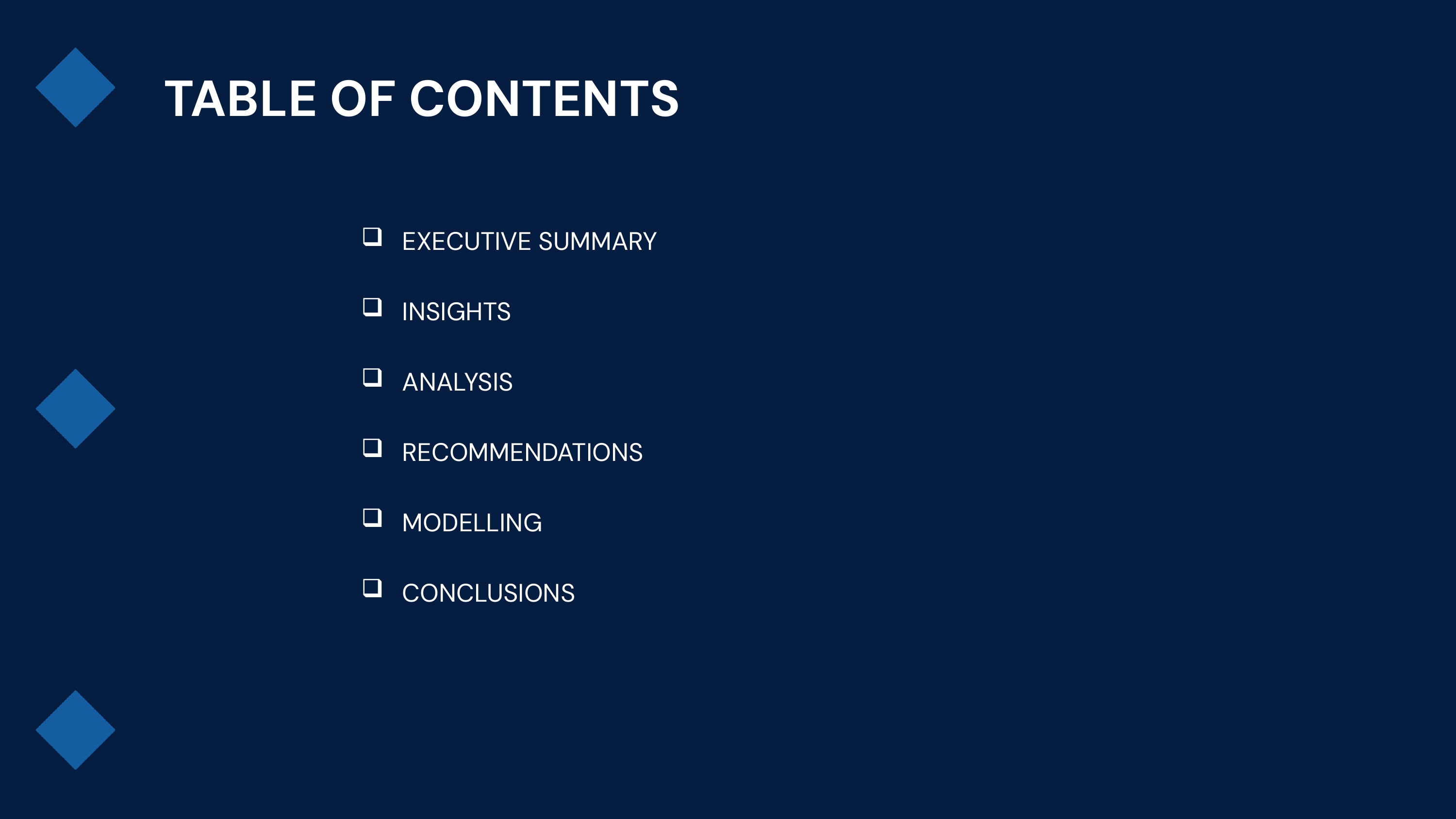

TABLE OF CONTENTS

EXECUTIVE SUMMARY

INSIGHTS

ANALYSIS

RECOMMENDATIONS

MODELLING

CONCLUSIONS